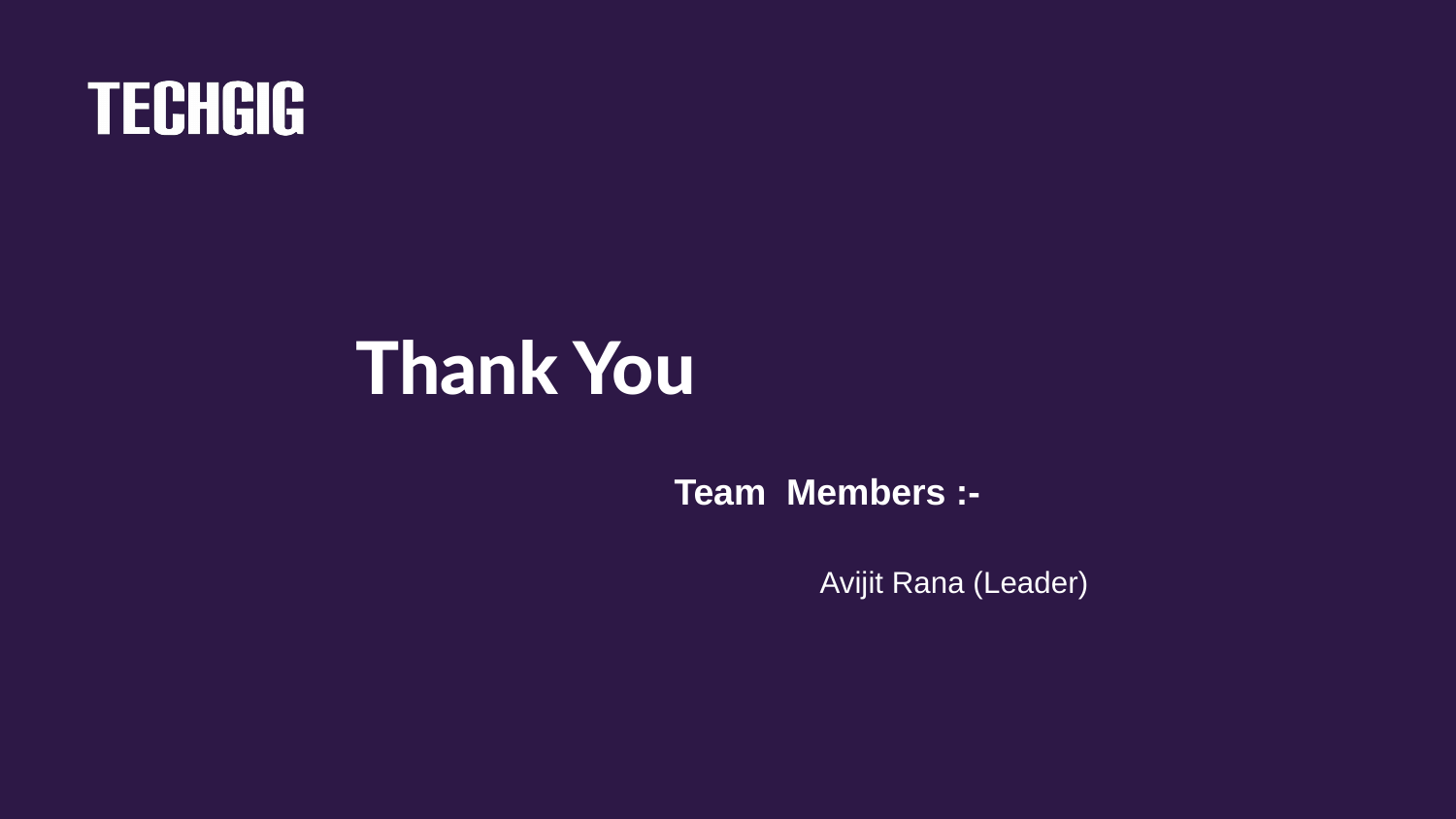

# Thank You
Team  Members :-
	Avijit Rana (Leader)